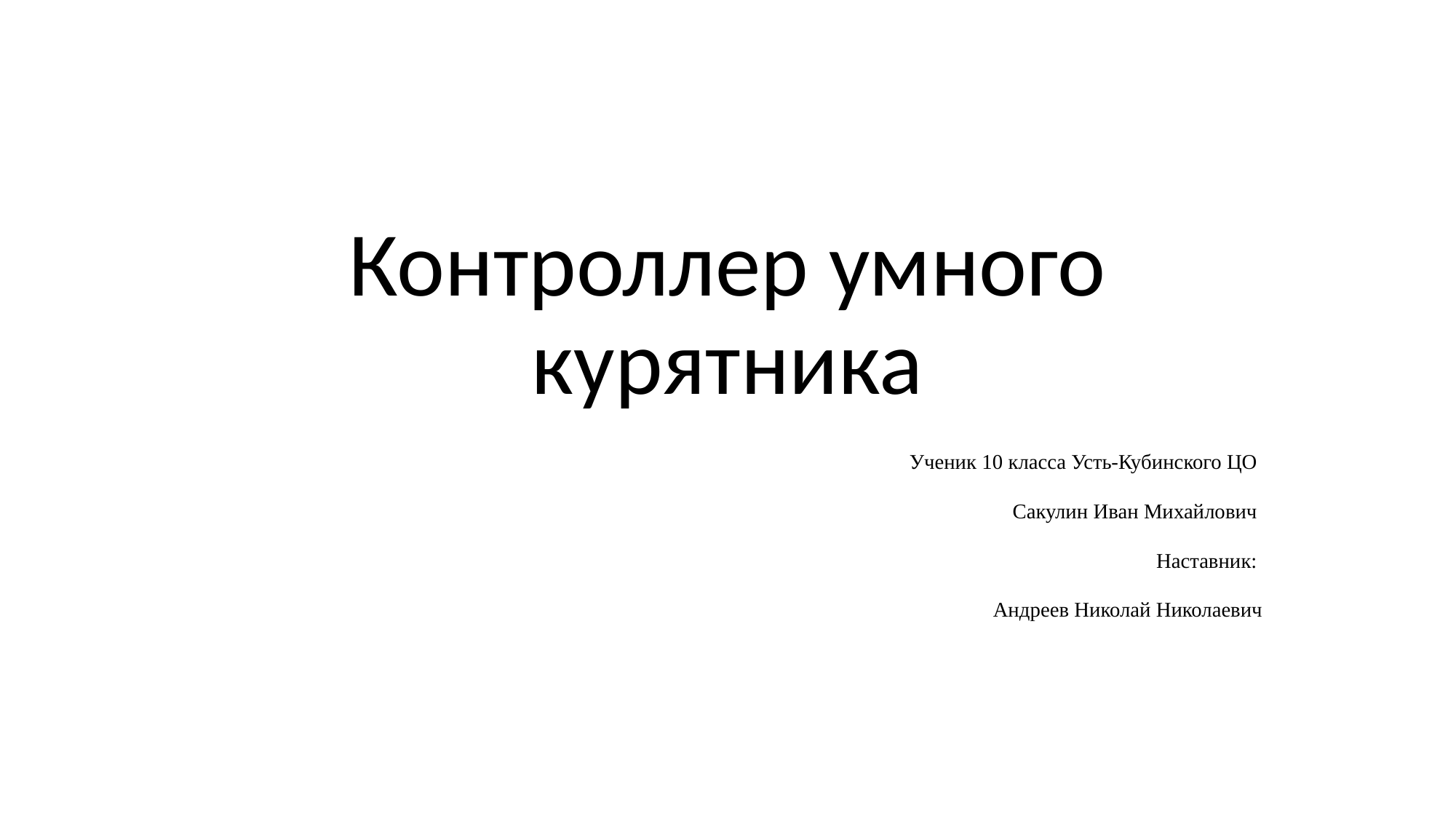

# Контроллер умного курятника
Ученик 10 класса Усть-Кубинского ЦО
Сакулин Иван Михайлович
Наставник:
Андреев Николай Николаевич